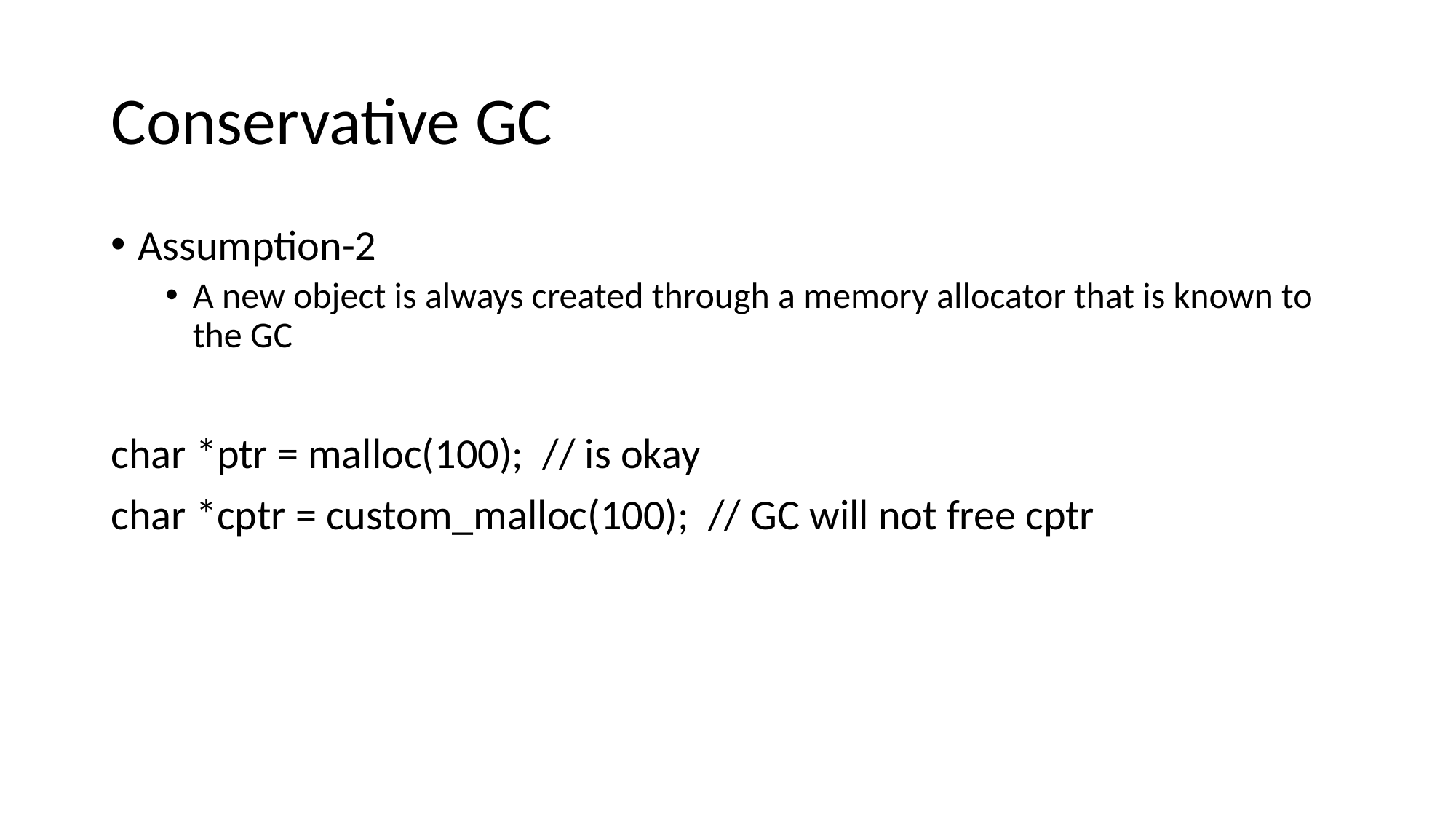

# Conservative GC
Assumption-2
A new object is always created through a memory allocator that is known to the GC

char *ptr = malloc(100);  // is okay
char *cptr = custom_malloc(100);  // GC will not free cptr